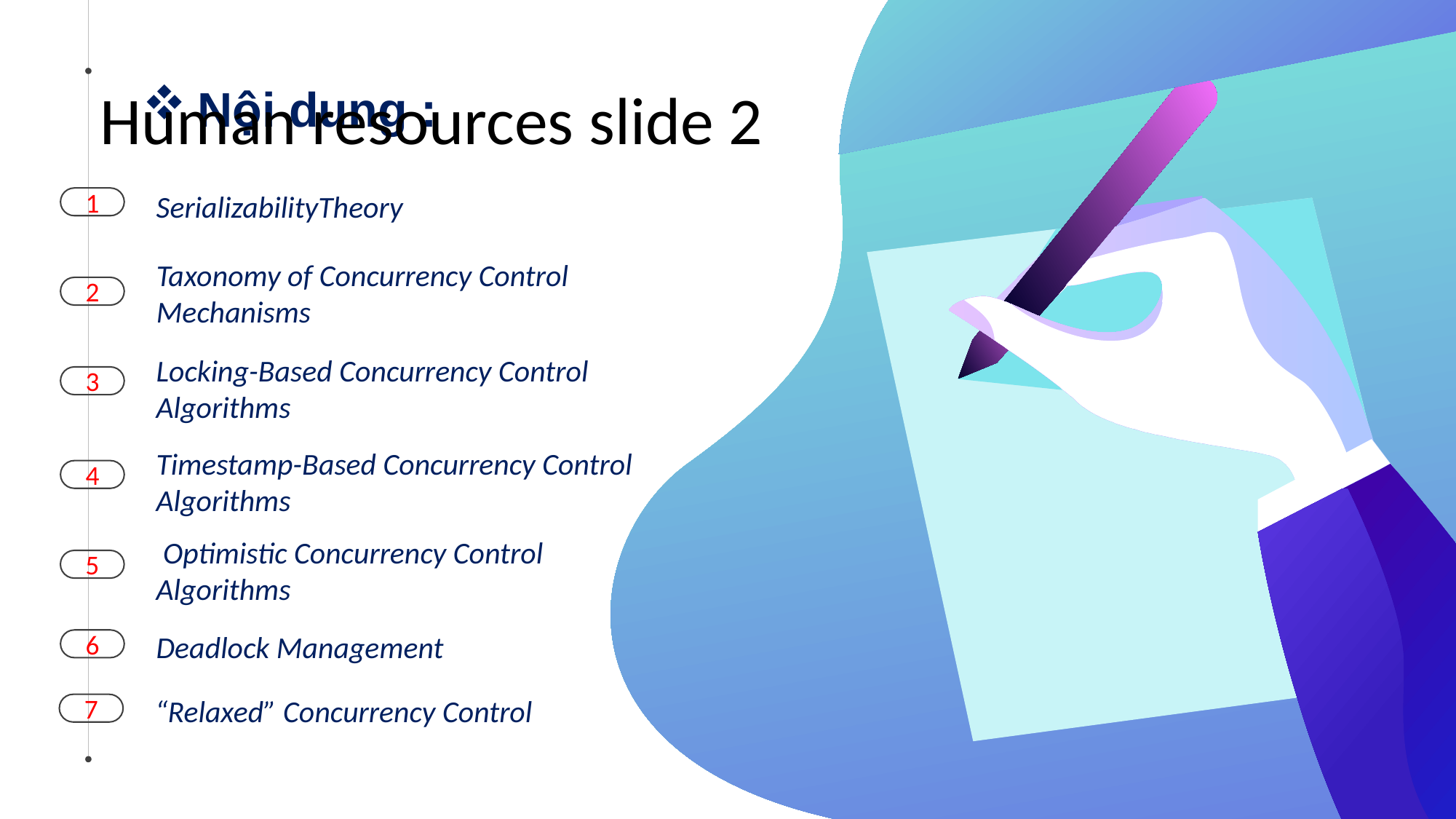

# Human resources slide 2

Nội dung :
1
SerializabilityTheory
Taxonomy of Concurrency Control Mechanisms
2
Locking-Based Concurrency Control Algorithms
3
Timestamp-Based Concurrency Control Algorithms
4
 Optimistic Concurrency Control Algorithms
5
Deadlock Management
6
“Relaxed” Concurrency Control
7